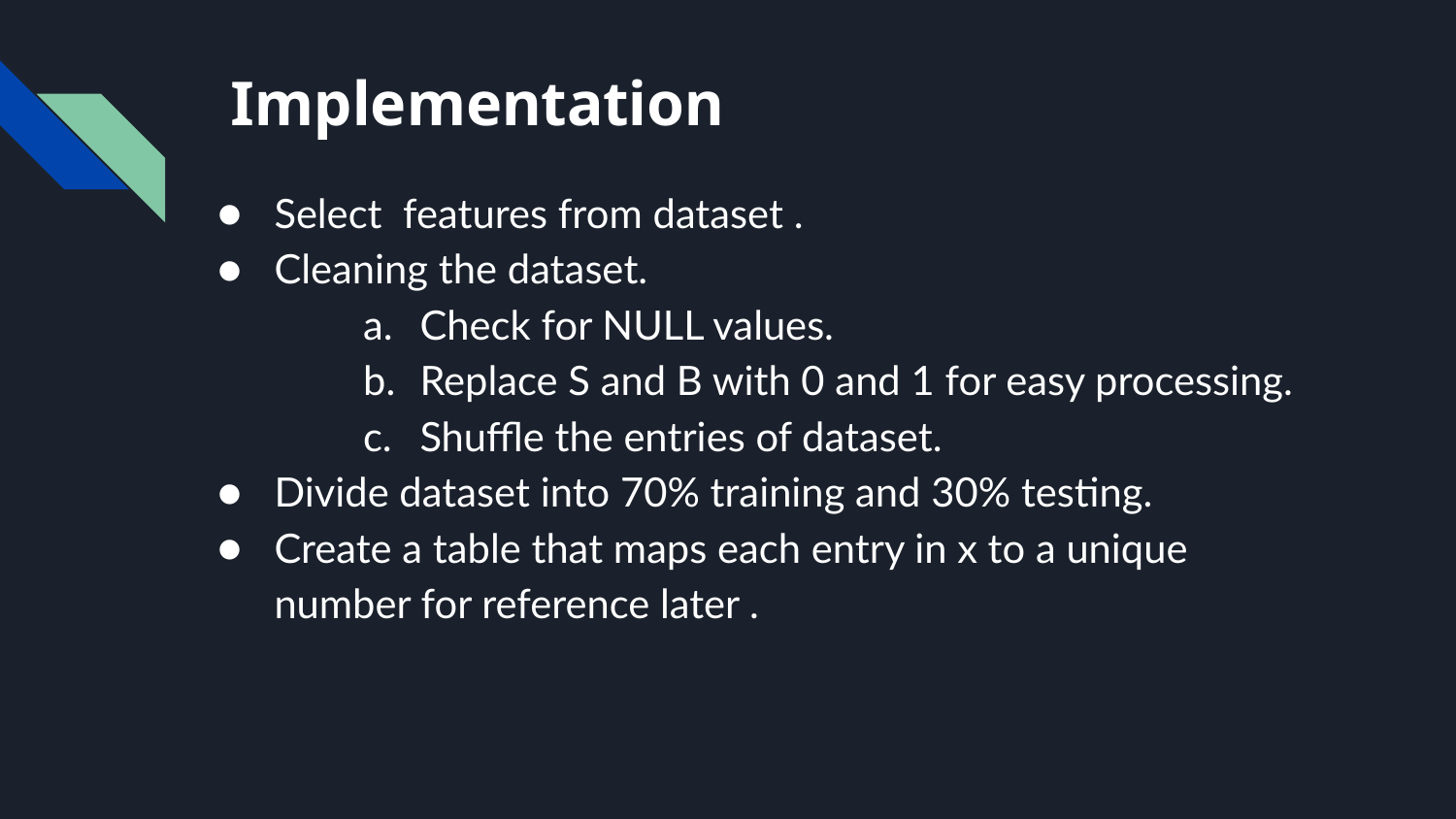

# Implementation
Select  features from dataset .
Cleaning the dataset.
Check for NULL values.
Replace S and B with 0 and 1 for easy processing.
Shuffle the entries of dataset.
Divide dataset into 70% training and 30% testing.
Create a table that maps each entry in x to a unique number for reference later .